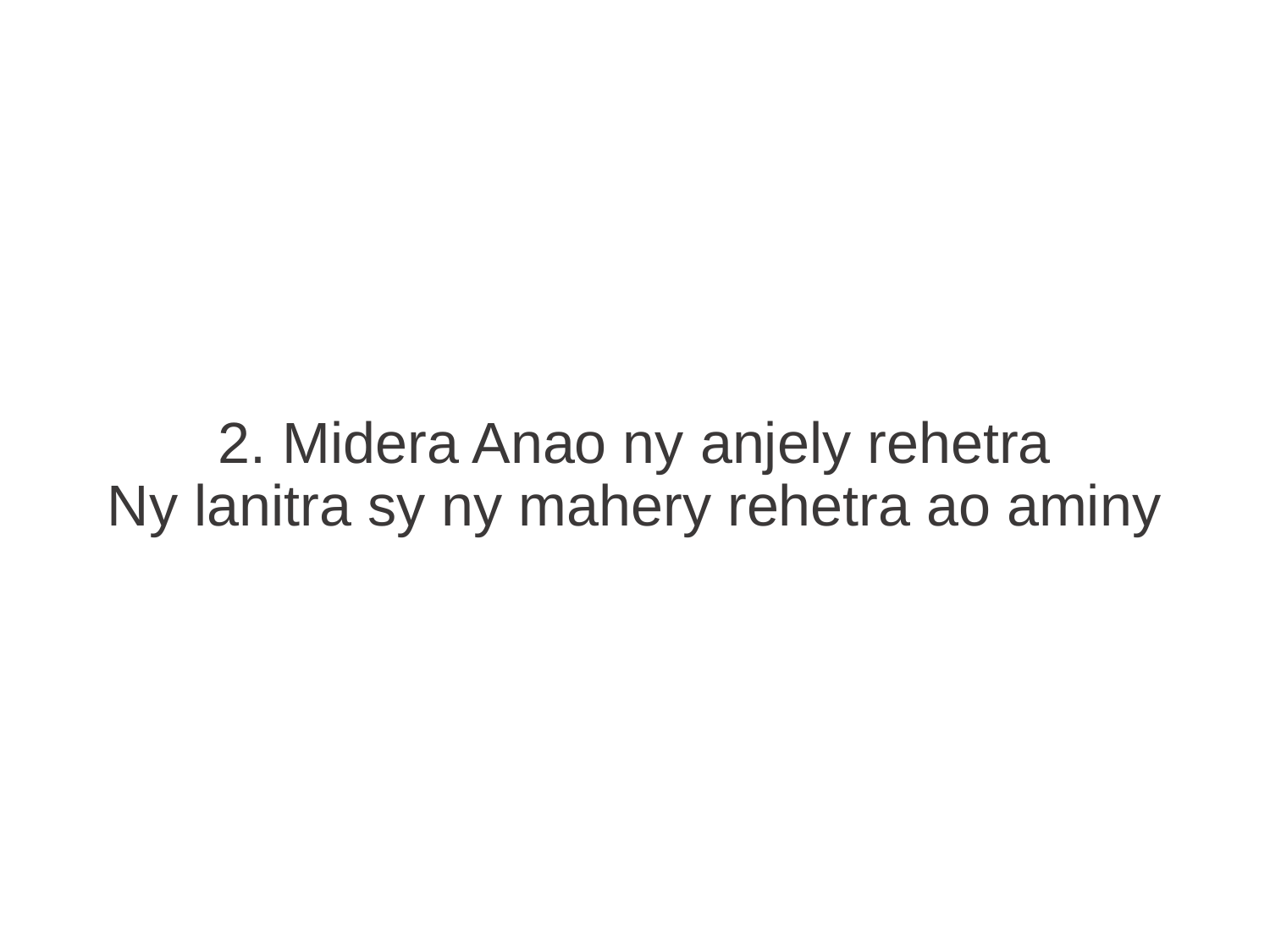

2. Midera Anao ny anjely rehetra
Ny lanitra sy ny mahery rehetra ao aminy